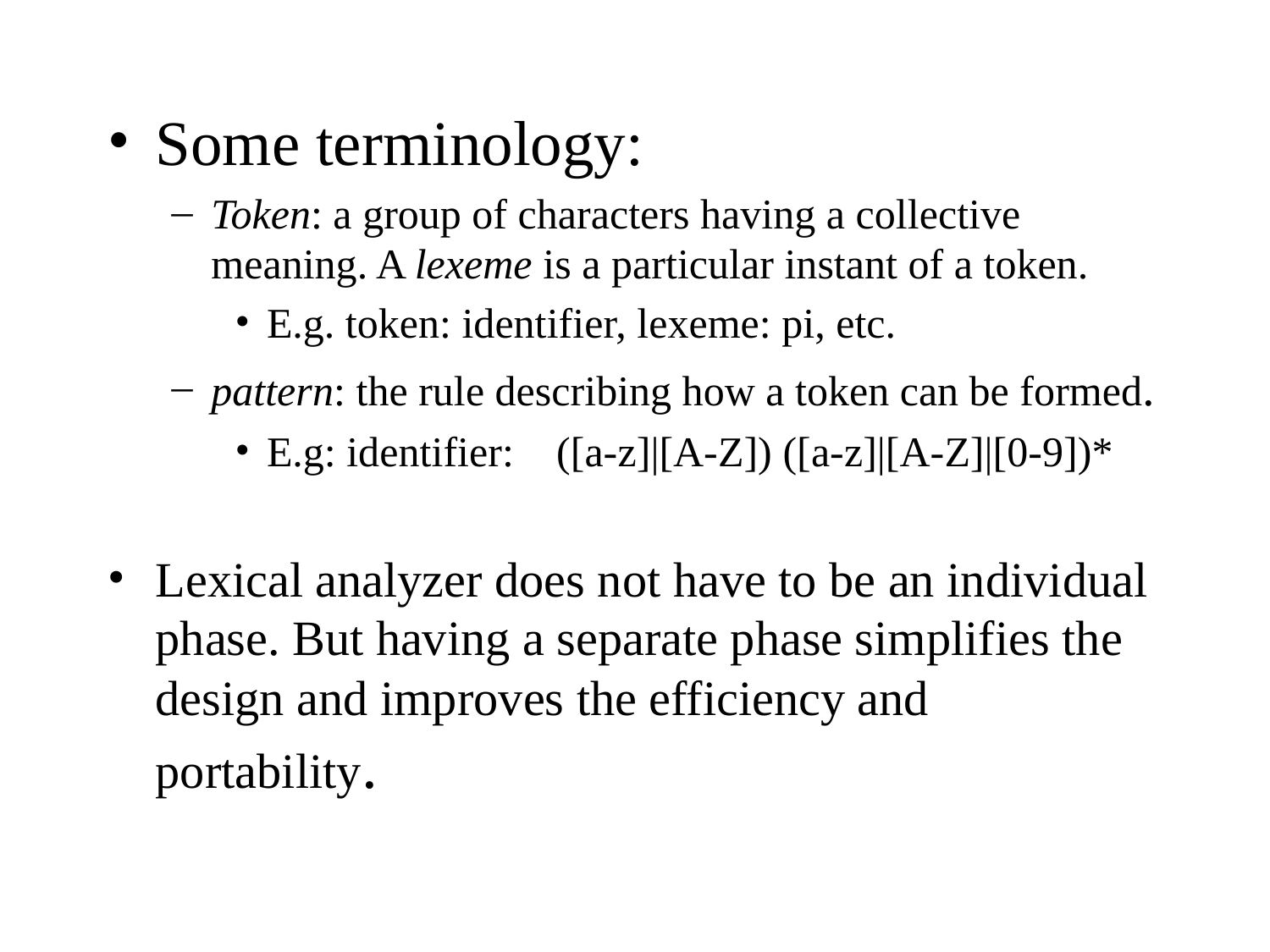

Some terminology:
Token: a group of characters having a collective meaning. A lexeme is a particular instant of a token.
E.g. token: identifier, lexeme: pi, etc.
pattern: the rule describing how a token can be formed.
E.g: identifier:    ([a-z]|[A-Z]) ([a-z]|[A-Z]|[0-9])*

Lexical analyzer does not have to be an individual phase. But having a separate phase simplifies the design and improves the efficiency and portability.